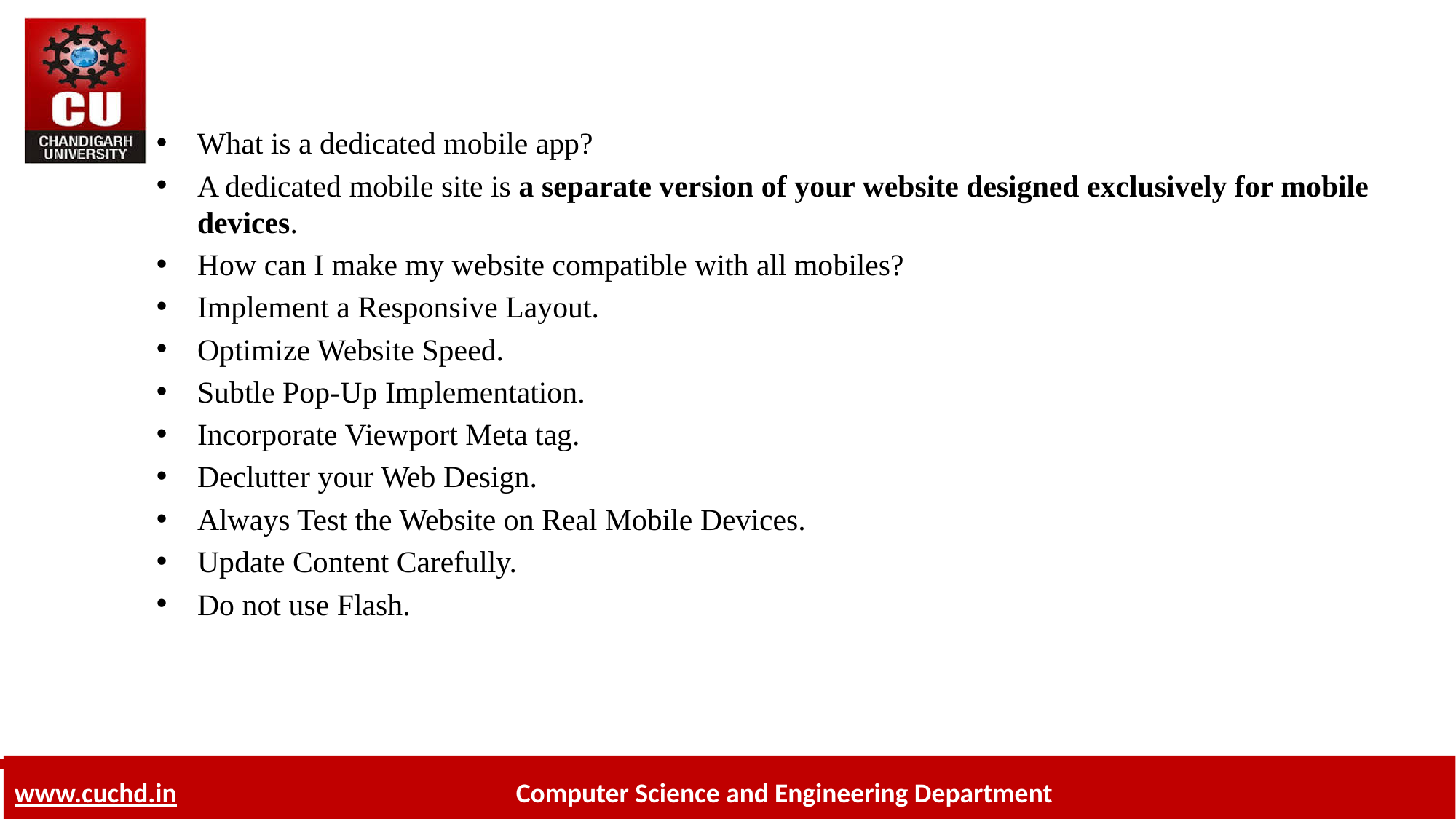

What is a dedicated mobile app?
A dedicated mobile site is a separate version of your website designed exclusively for mobile devices.
How can I make my website compatible with all mobiles?
Implement a Responsive Layout.
Optimize Website Speed.
Subtle Pop-Up Implementation.
Incorporate Viewport Meta tag.
Declutter your Web Design.
Always Test the Website on Real Mobile Devices.
Update Content Carefully.
Do not use Flash.